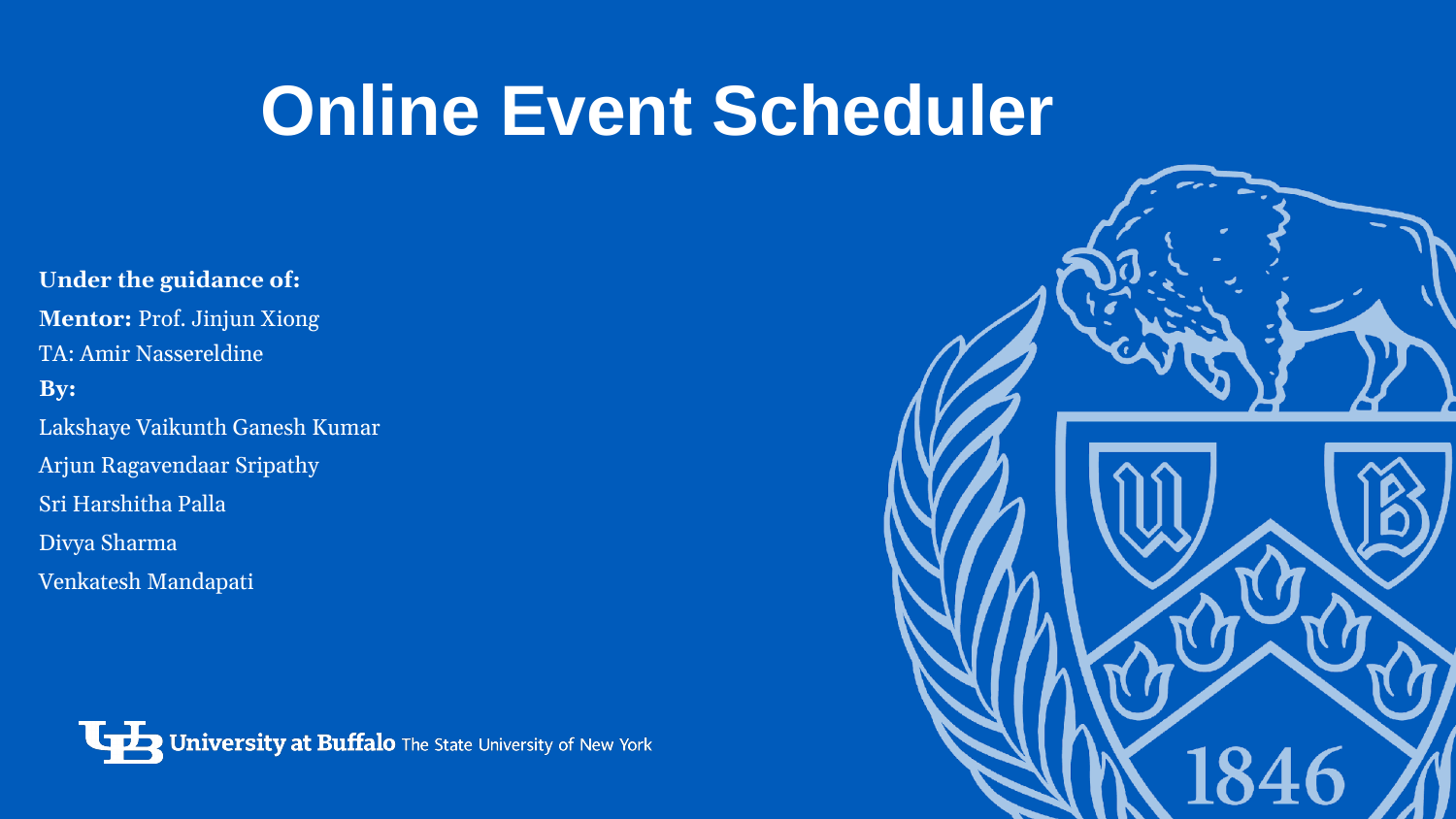

# Online Event Scheduler
Under the guidance of:
Mentor: Prof. Jinjun Xiong
TA: Amir Nassereldine
By:
Lakshaye Vaikunth Ganesh Kumar
Arjun Ragavendaar Sripathy
Sri Harshitha Palla
Divya Sharma
Venkatesh Mandapati